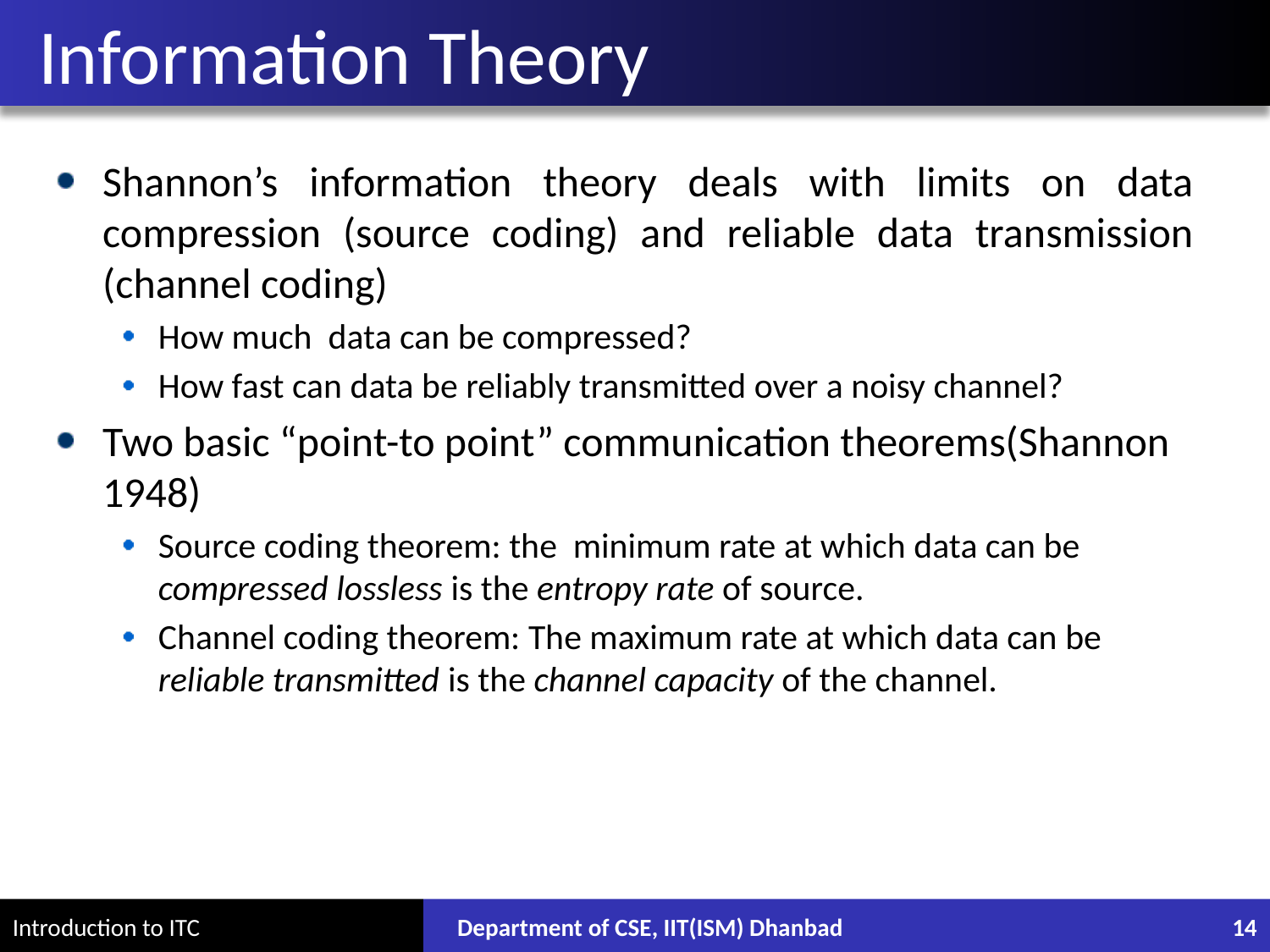

# Information Theory
Shannon’s information theory deals with limits on data compression (source coding) and reliable data transmission (channel coding)
How much  data can be compressed?
How fast can data be reliably transmitted over a noisy channel?
Two basic “point-to point” communication theorems(Shannon 1948)
Source coding theorem: the  minimum rate at which data can be compressed lossless is the entropy rate of source.
Channel coding theorem: The maximum rate at which data can be reliable transmitted is the channel capacity of the channel.
Department of CSE, IIT(ISM) Dhanbad
14